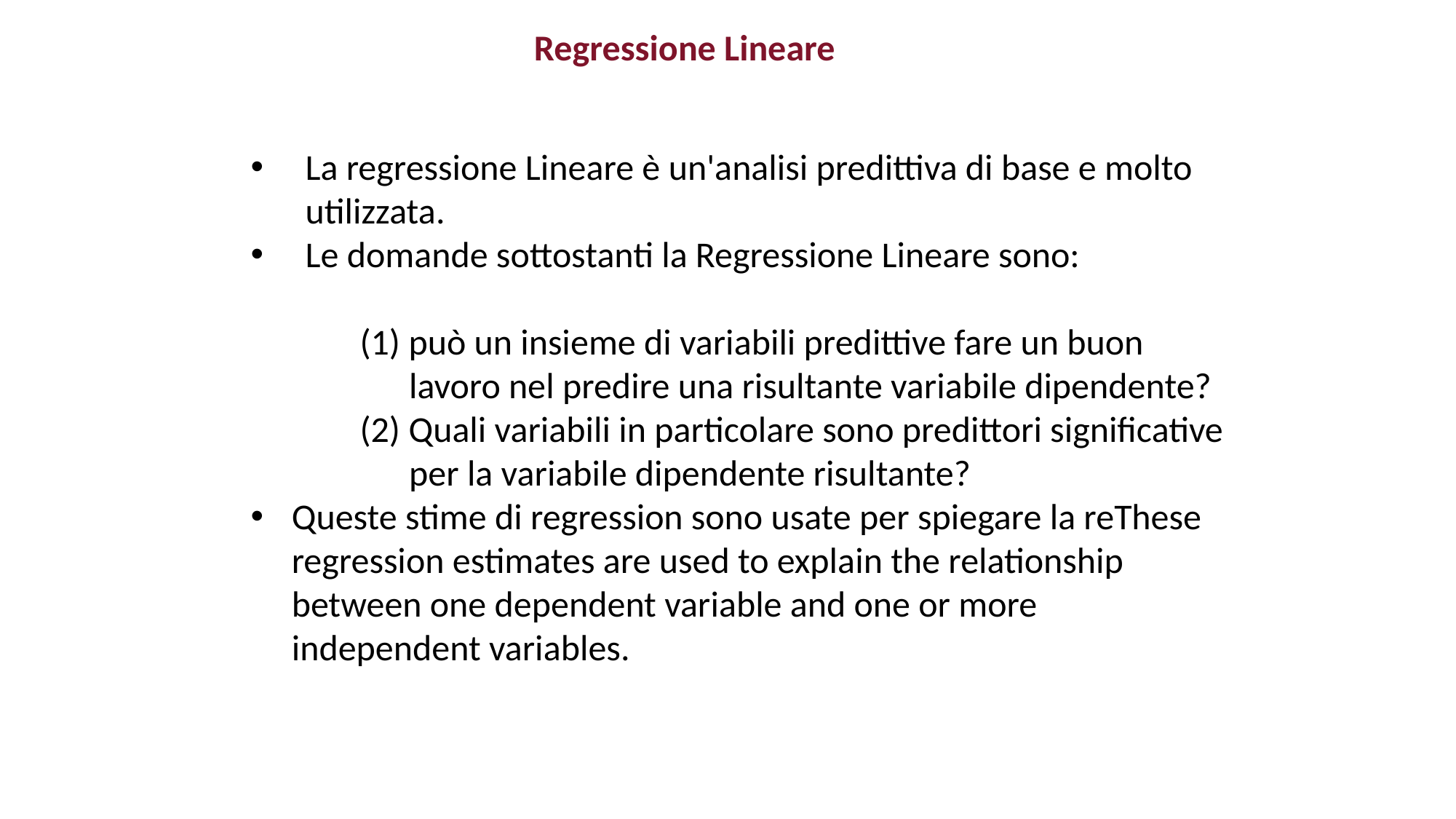

Regressione Lineare
La regressione Lineare è un'analisi predittiva di base e molto utilizzata.
Le domande sottostanti la Regressione Lineare sono:

	(1) può un insieme di variabili predittive fare un buon
	      lavoro nel predire una risultante variabile dipendente?
	(2) Quali variabili in particolare sono predittori significative 	   	      per la variabile dipendente risultante?
Queste stime di regression sono usate per spiegare la reThese regression estimates are used to explain the relationship between one dependent variable and one or more independent variables.